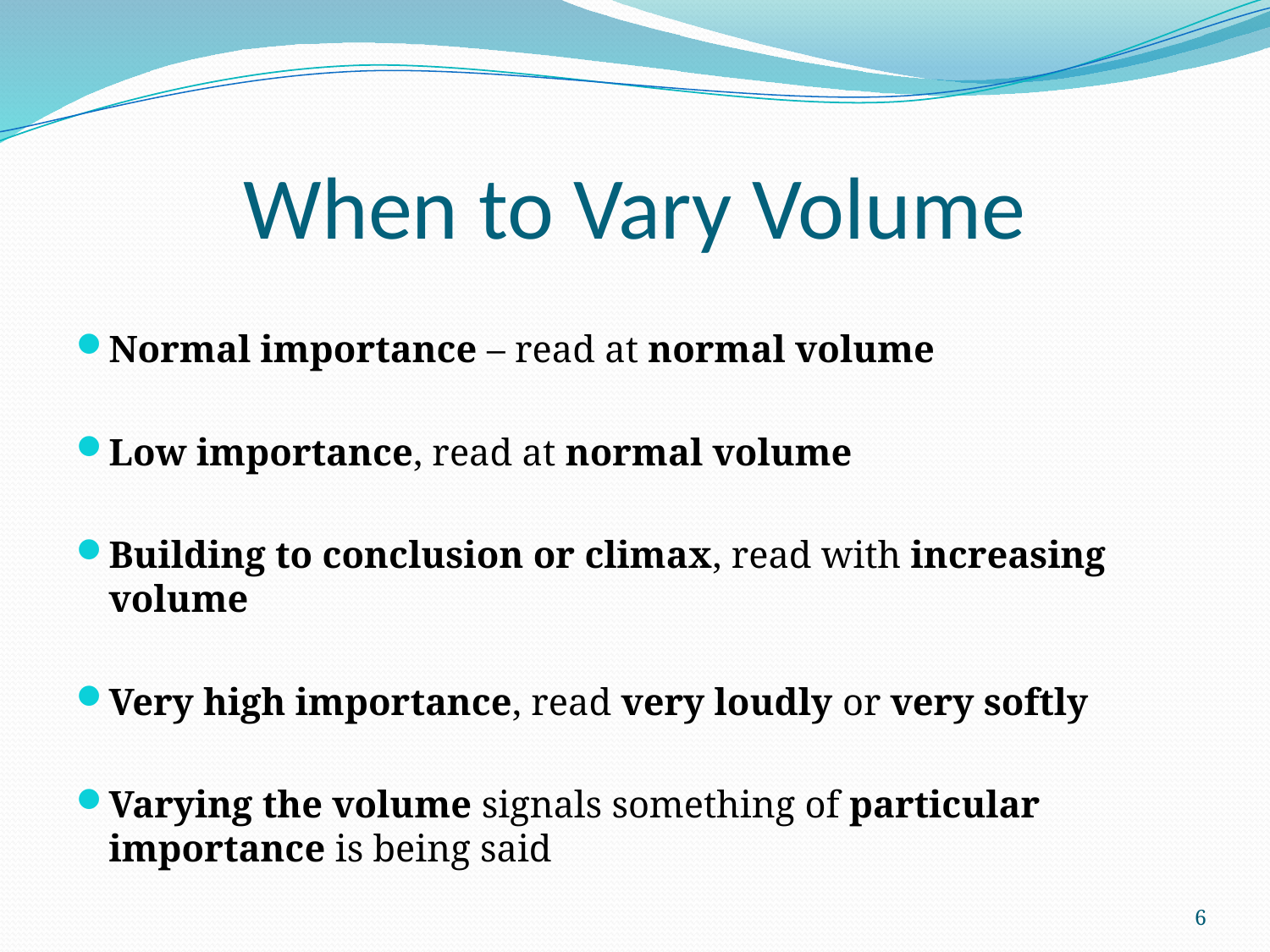

# When to Vary Volume

Normal importance – read at normal volume

Low importance, read at normal volume

Building to conclusion or climax, read with increasing volume

Very high importance, read very loudly or very softly

Varying the volume signals something of particular importance is being said
6